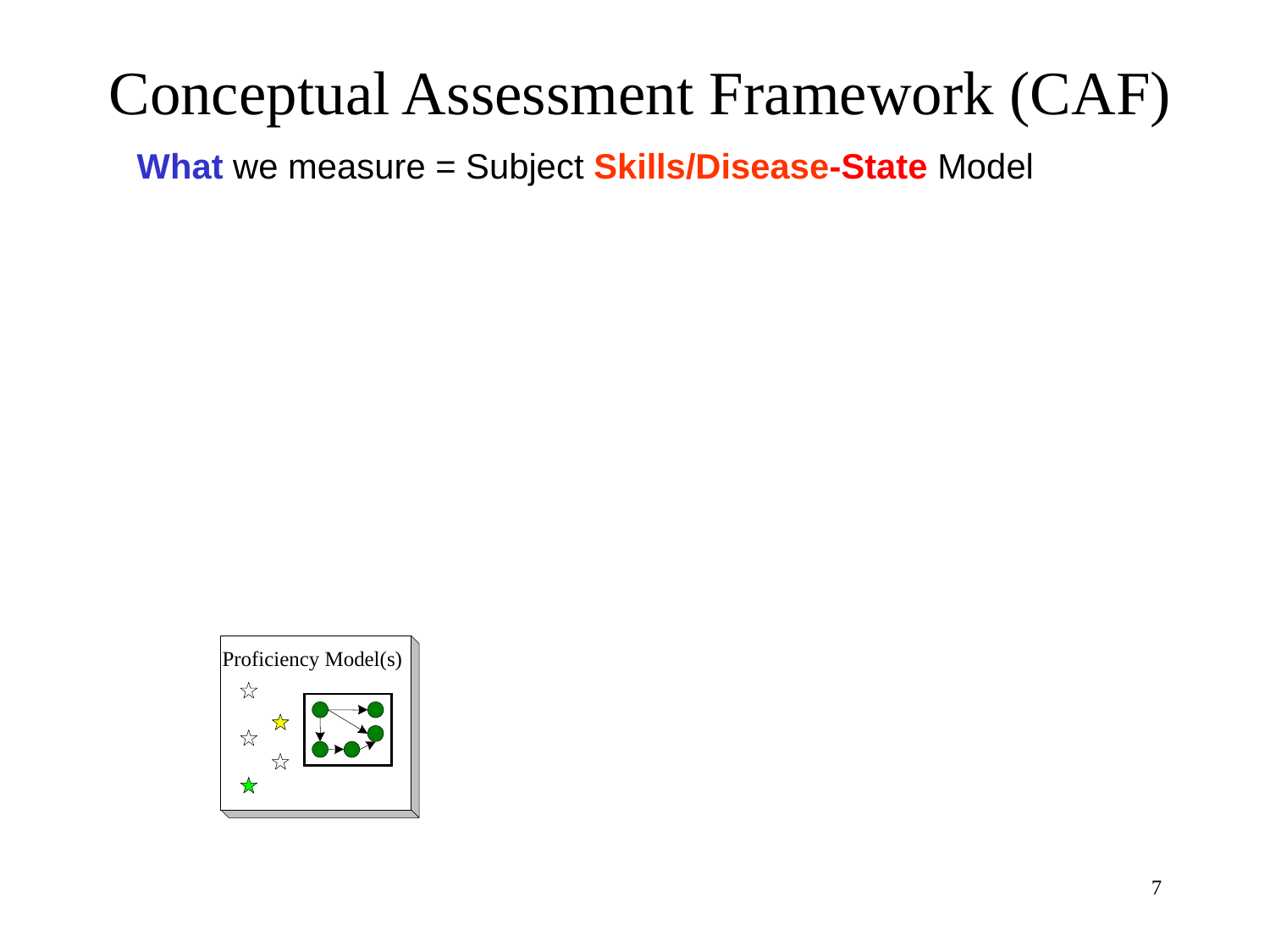

# Conceptual Assessment Framework (CAF)
What we measure = Subject Skills/Disease-State Model

Proficiency Model(s)

7